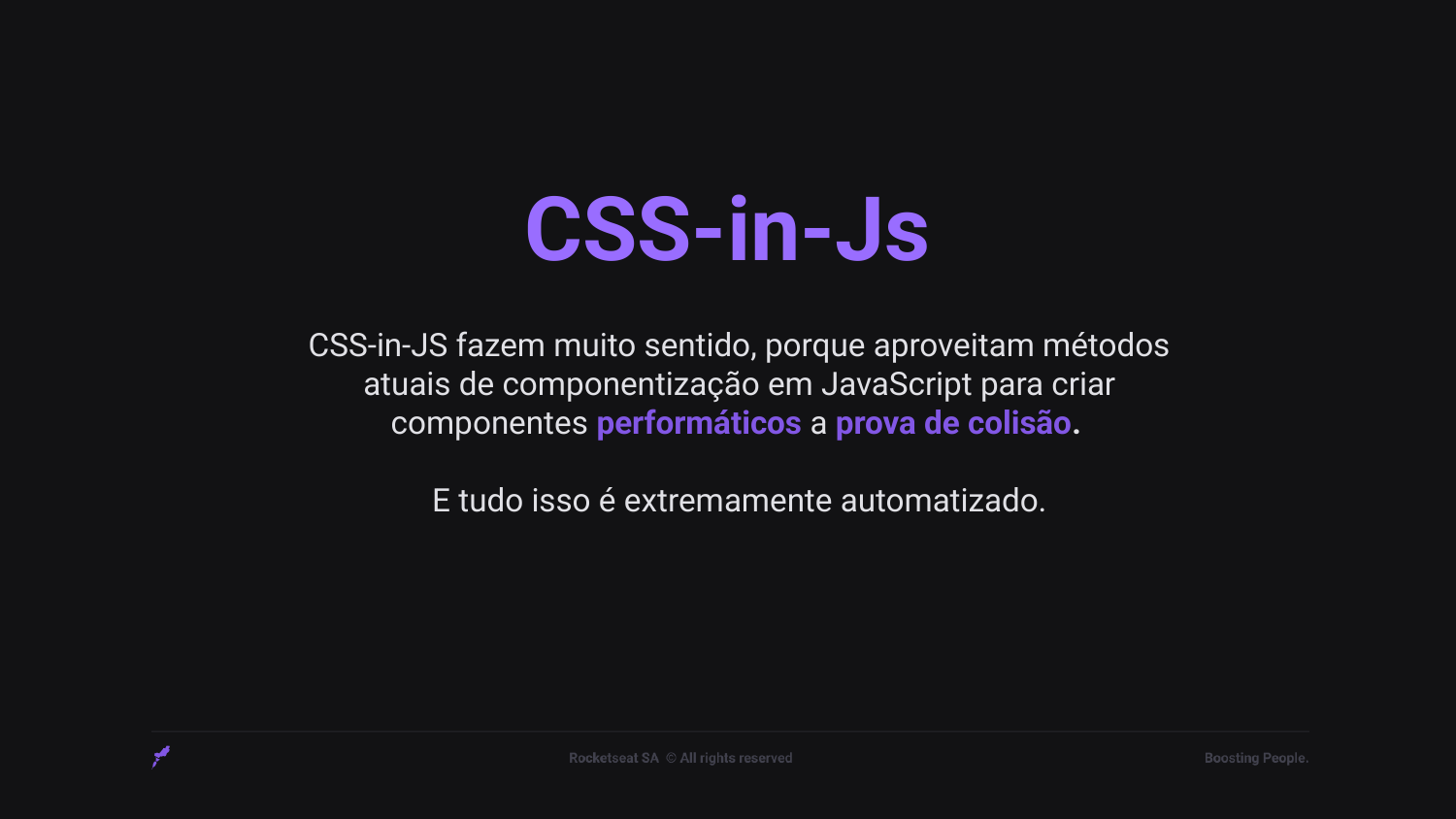

# CSS-in-Js
CSS-in-JS fazem muito sentido, porque aproveitam métodos atuais de componentização em JavaScript para criar componentes performáticos a prova de colisão.
E tudo isso é extremamente automatizado.